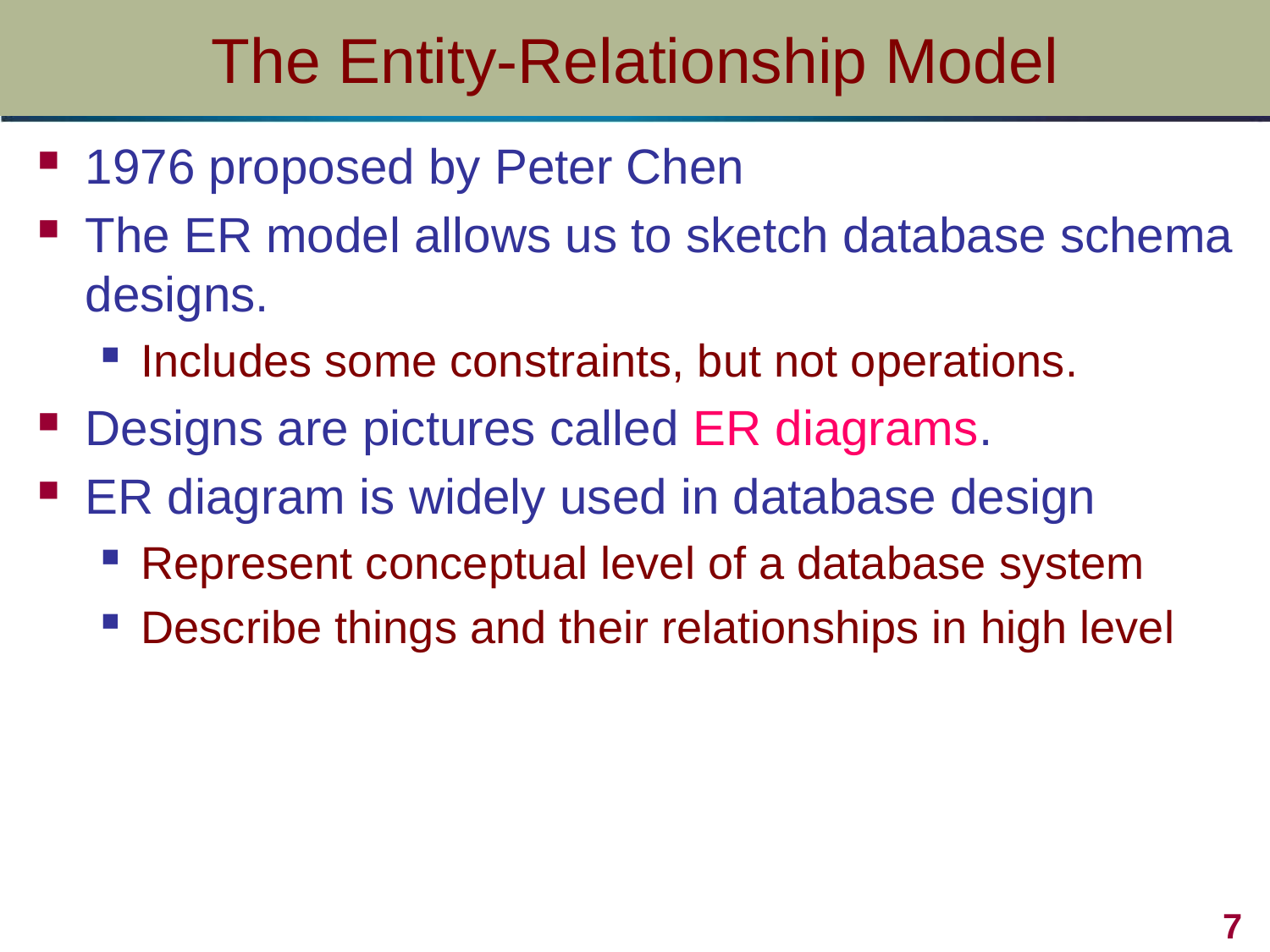

# The Entity-Relationship Model
1976 proposed by Peter Chen
The ER model allows us to sketch database schema designs.
Includes some constraints, but not operations.
Designs are pictures called ER diagrams.
ER diagram is widely used in database design
Represent conceptual level of a database system
Describe things and their relationships in high level

7